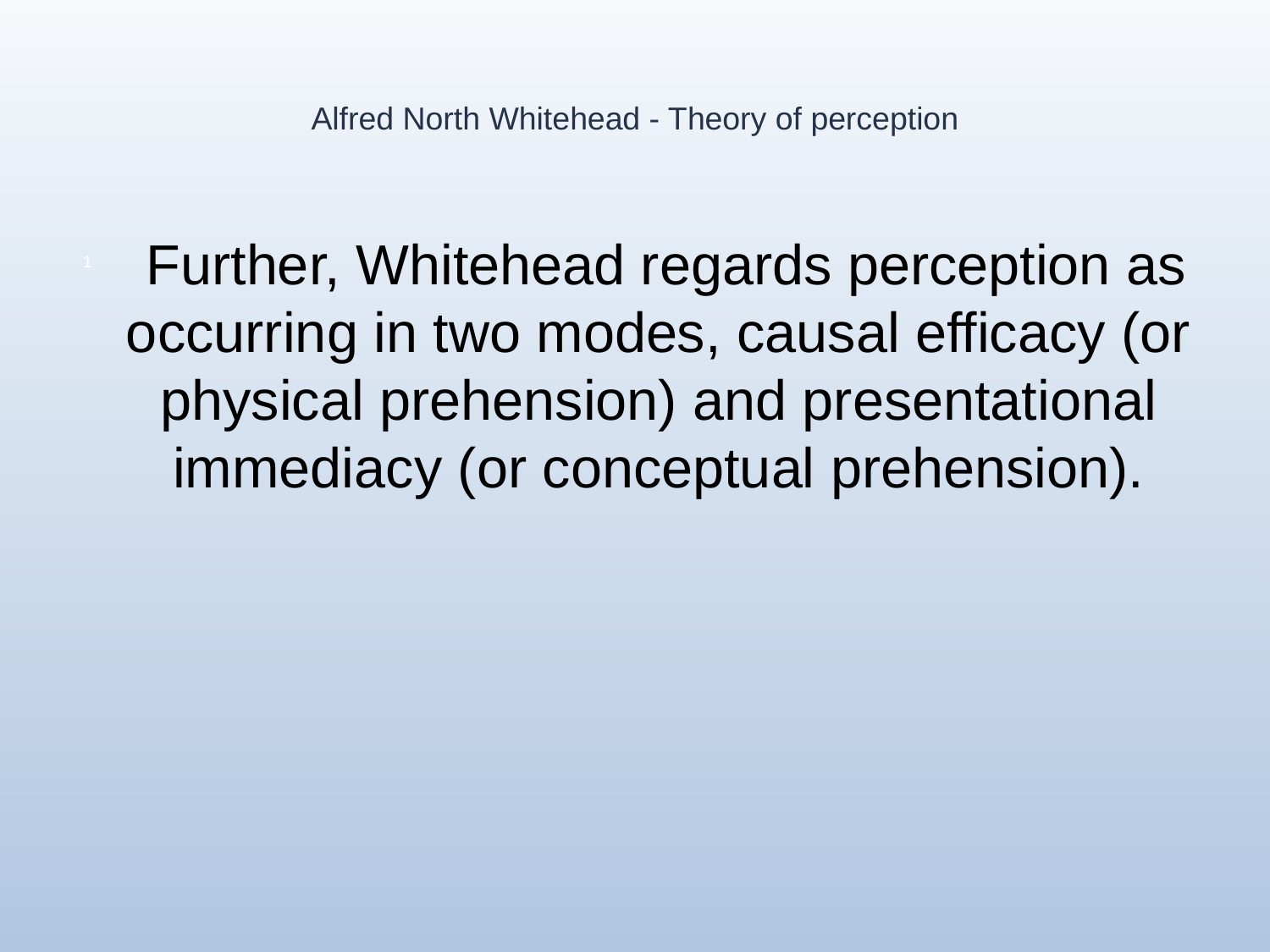

# Alfred North Whitehead - Theory of perception
 Further, Whitehead regards perception as occurring in two modes, causal efficacy (or physical prehension) and presentational immediacy (or conceptual prehension).